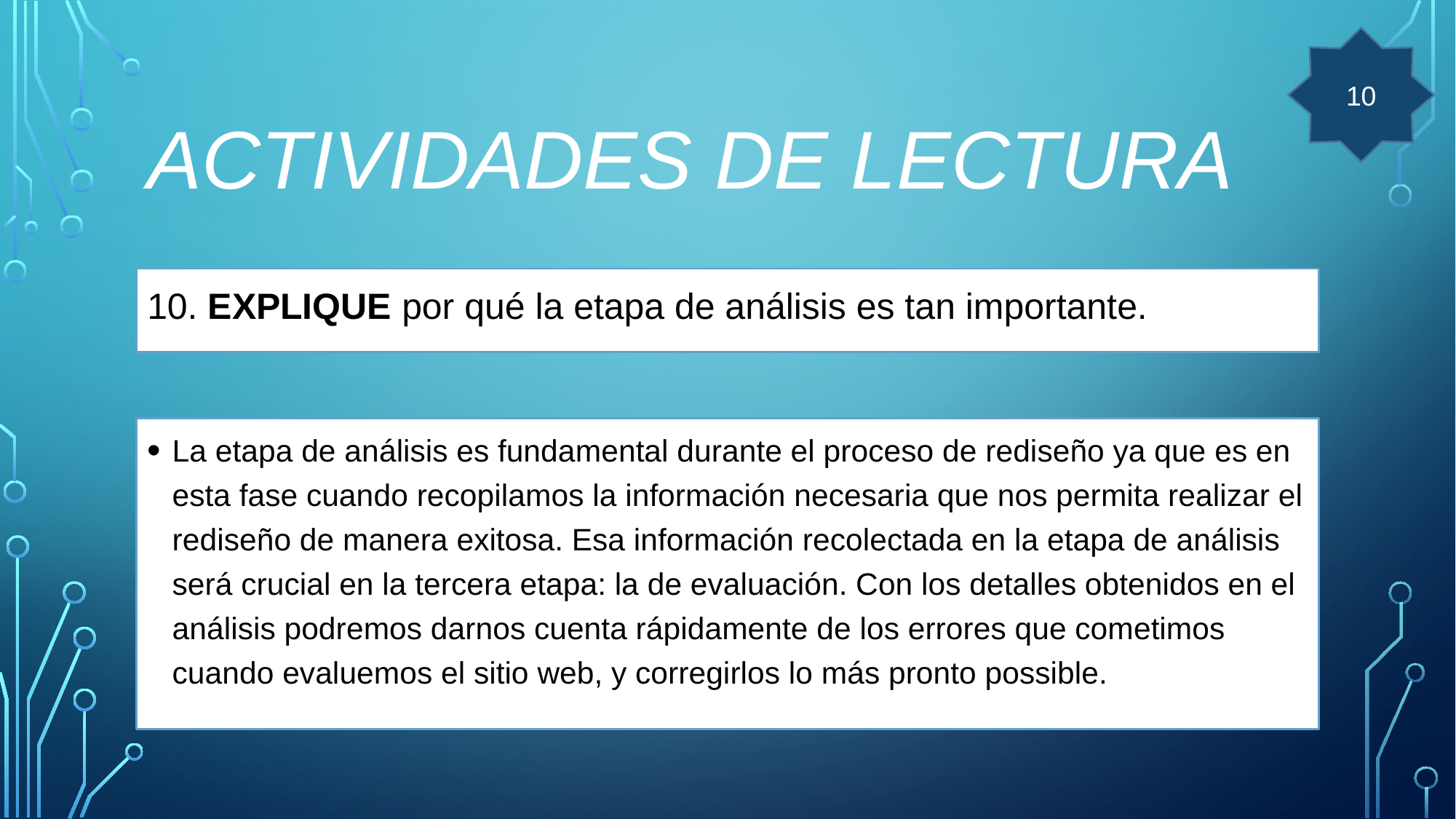

10
# ACTIVIDADES DE LECTURA
10. EXPLIQUE por qué la etapa de análisis es tan importante.

La etapa de análisis es fundamental durante el proceso de rediseño ya que es en esta fase cuando recopilamos la información necesaria que nos permita realizar el rediseño de manera exitosa. Esa información recolectada en la etapa de análisis será crucial en la tercera etapa: la de evaluación. Con los detalles obtenidos en el análisis podremos darnos cuenta rápidamente de los errores que cometimos cuando evaluemos el sitio web, y corregirlos lo más pronto possible.